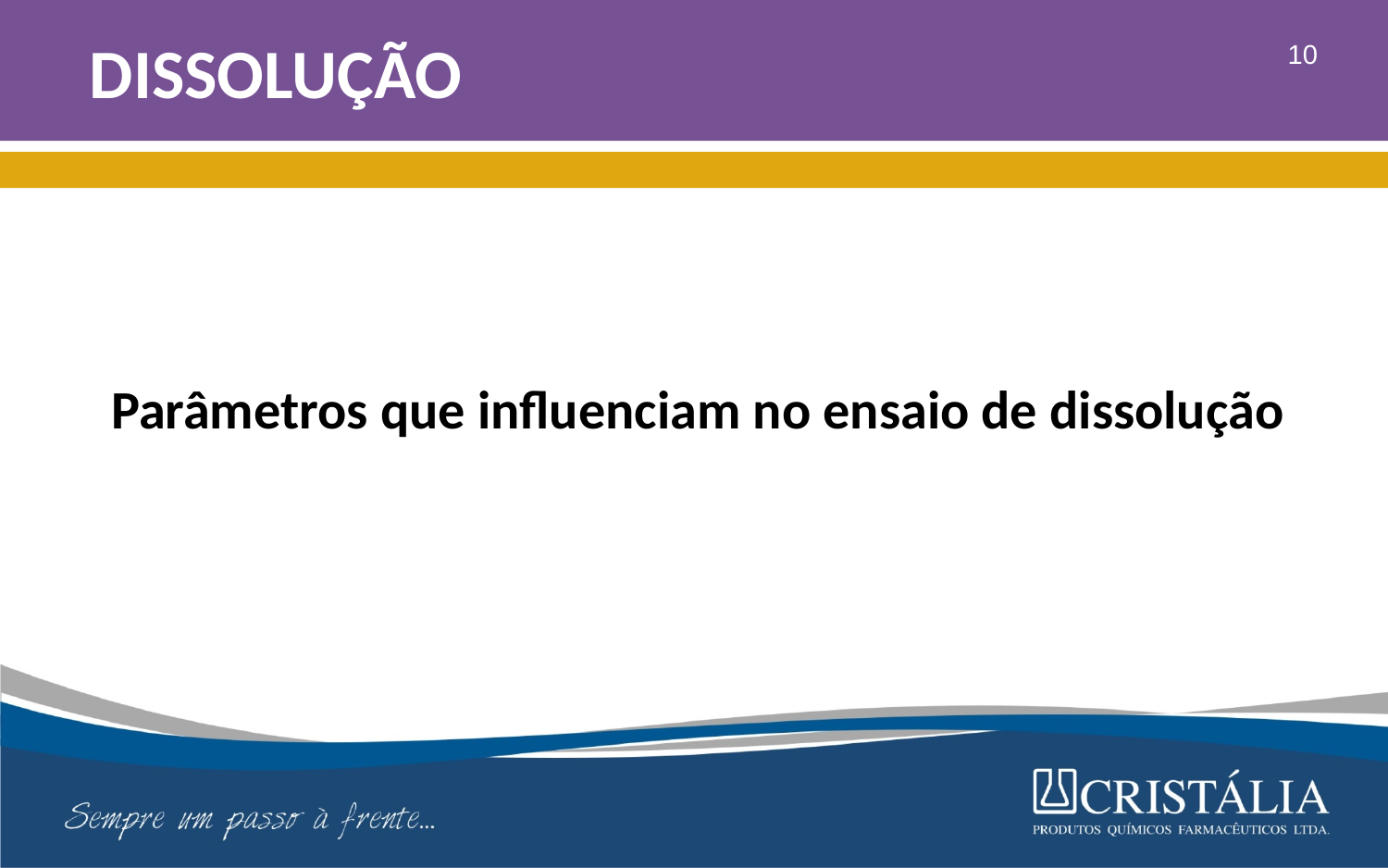

# DISSOLUÇÃO
10
Parâmetros que influenciam no ensaio de dissolução